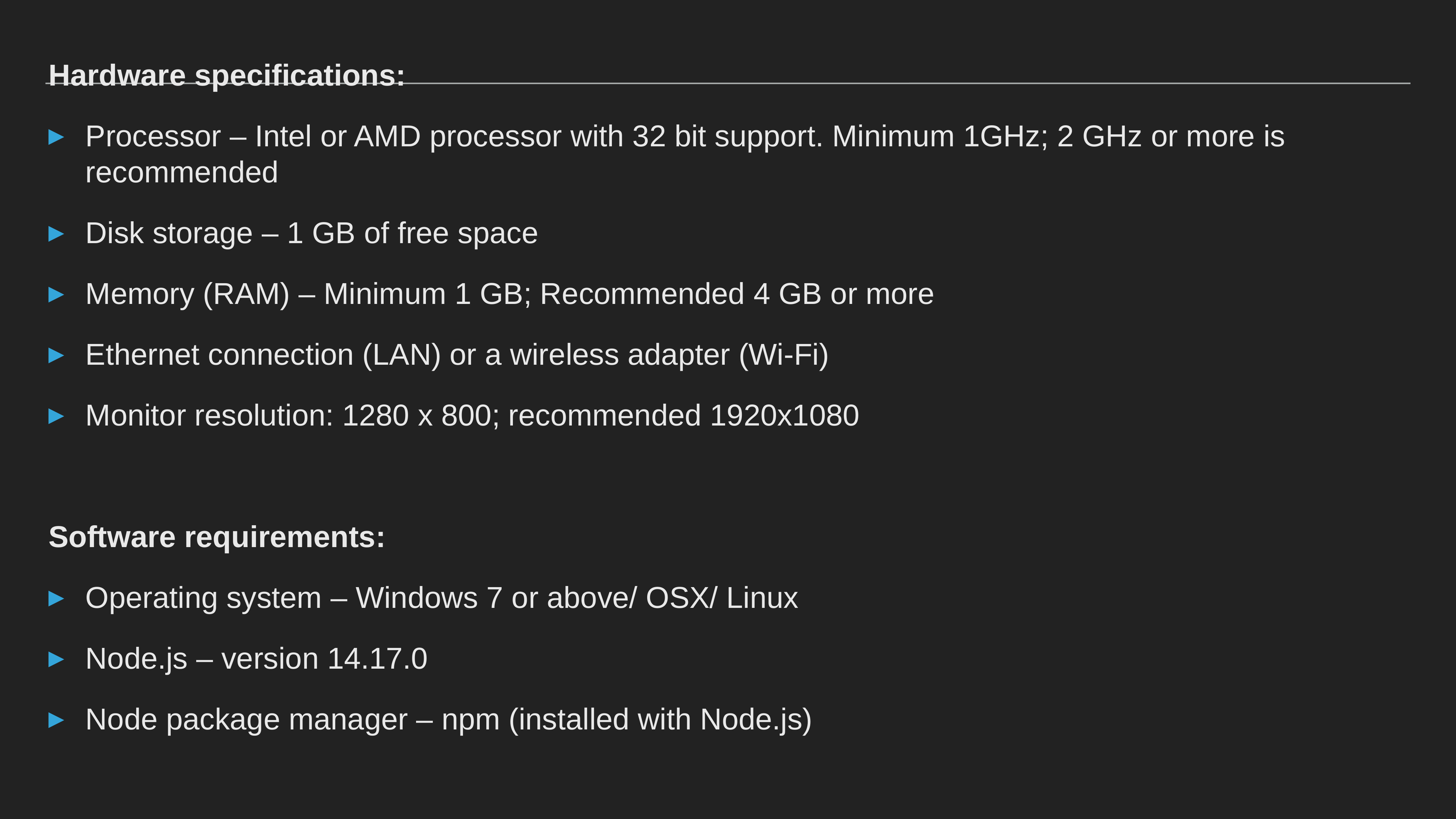

Hardware specifications:
Processor – Intel or AMD processor with 32 bit support. Minimum 1GHz; 2 GHz or more is recommended
Disk storage – 1 GB of free space
Memory (RAM) – Minimum 1 GB; Recommended 4 GB or more
Ethernet connection (LAN) or a wireless adapter (Wi-Fi)
Monitor resolution: 1280 x 800; recommended 1920x1080

Software requirements:
Operating system – Windows 7 or above/ OSX/ Linux
Node.js – version 14.17.0
Node package manager – npm (installed with Node.js)